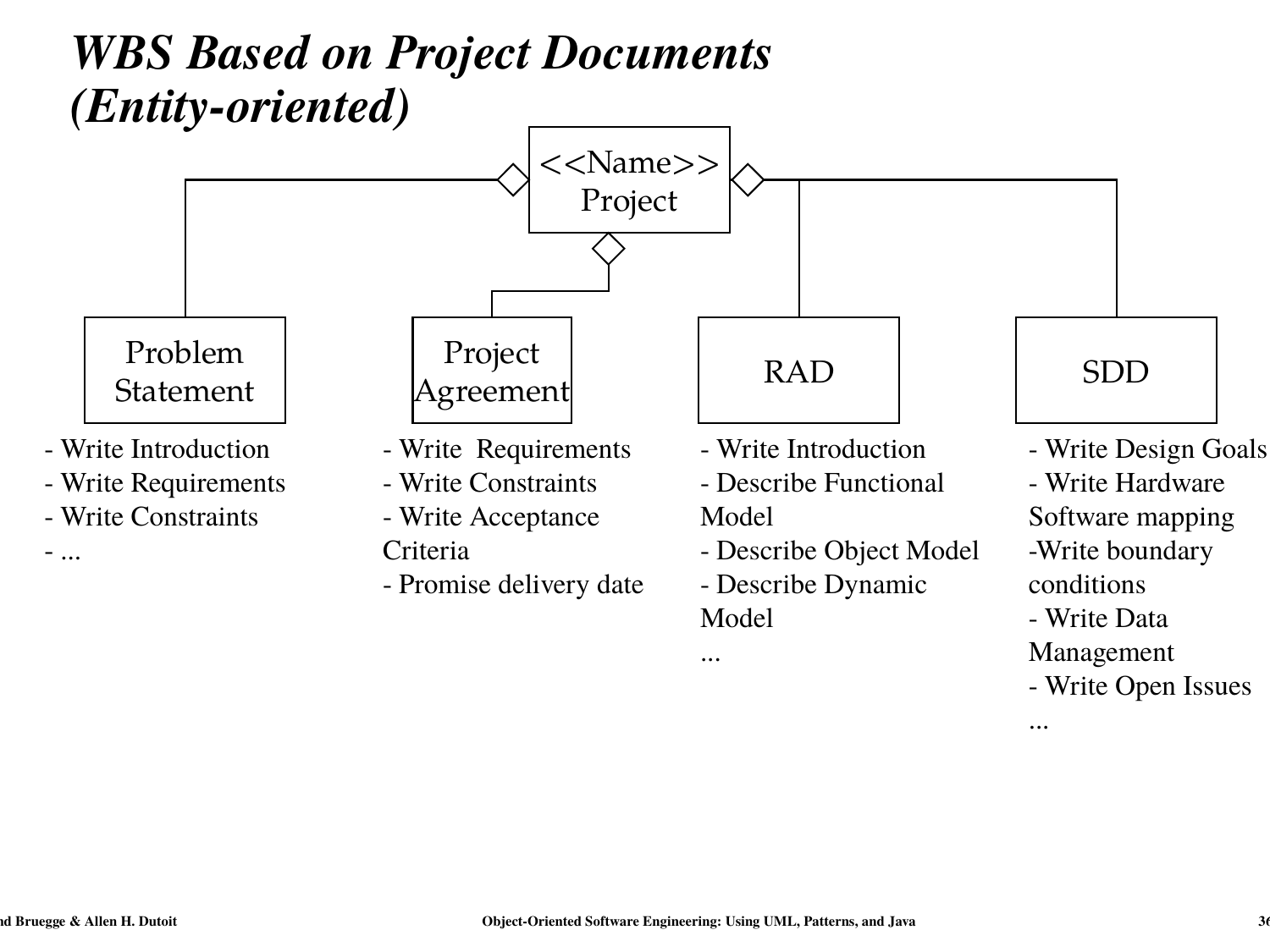

# WBS Based on Project Documents (Entity-oriented)
<<Name>>
Project

Problem
Statement
Project
Agreement
RAD
SDD
- Write Introduction
- Write Requirements
- Write Constraints
- ...
- Write  Requirements
- Write Constraints
- Write Acceptance Criteria
- Promise delivery date
- Write Introduction
- Describe Functional Model
- Describe Object Model
- Describe Dynamic Model
...
- Write Design Goals
- Write Hardware Software mapping
-Write boundary conditions
- Write Data Management
- Write Open Issues
...